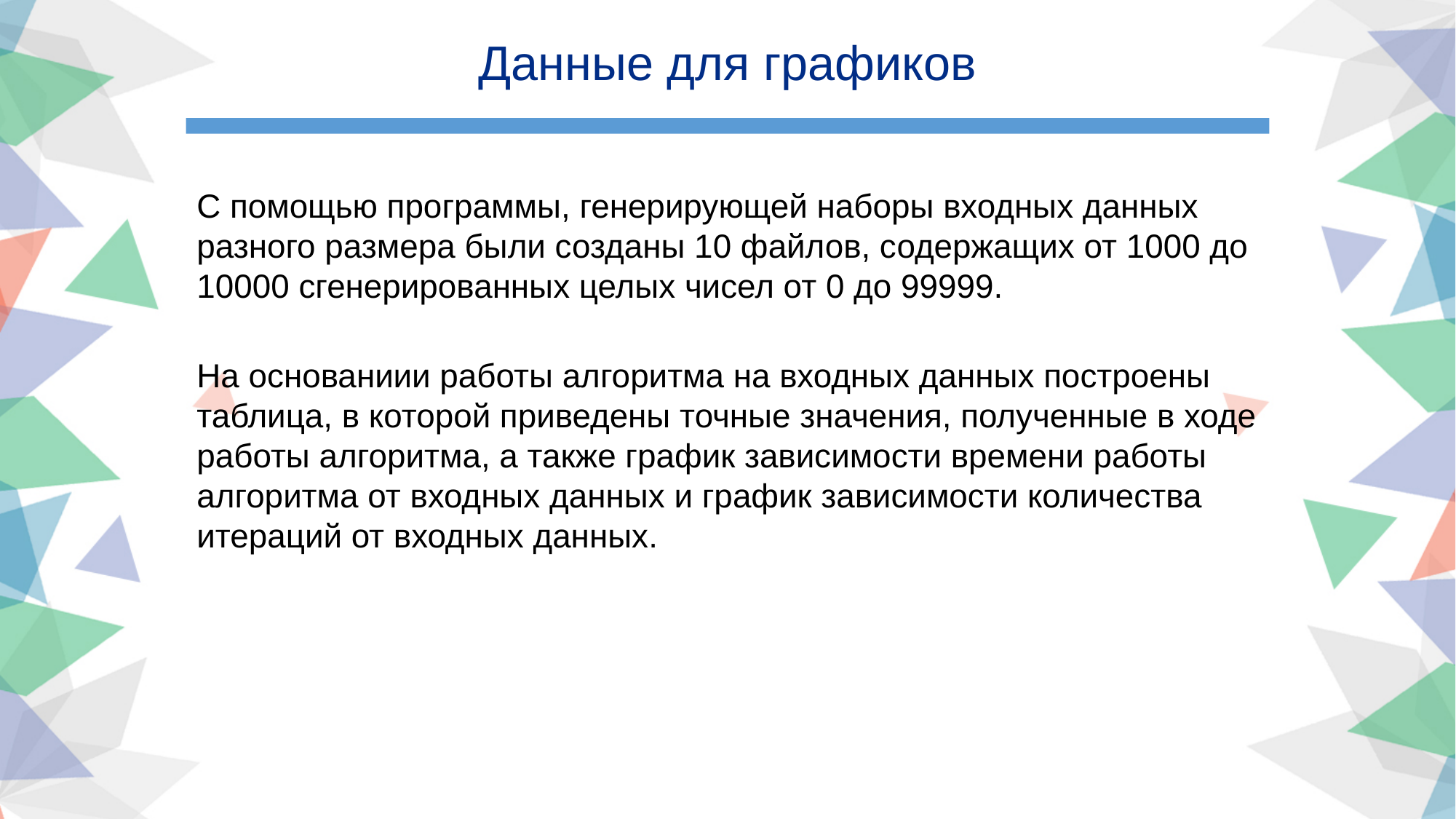

Данные для графиков

С помощью программы, генерирующей наборы входных данных разного размера были созданы 10 файлов, содержащих от 1000 до 10000 сгенерированных целых чисел от 0 до 99999.

На основаниии работы алгоритма на входных данных построены таблица, в которой приведены точные значения, полученные в ходе работы алгоритма, а также график зависимости времени работы алгоритма от входных данных и график зависимости количества итераций от входных данных.